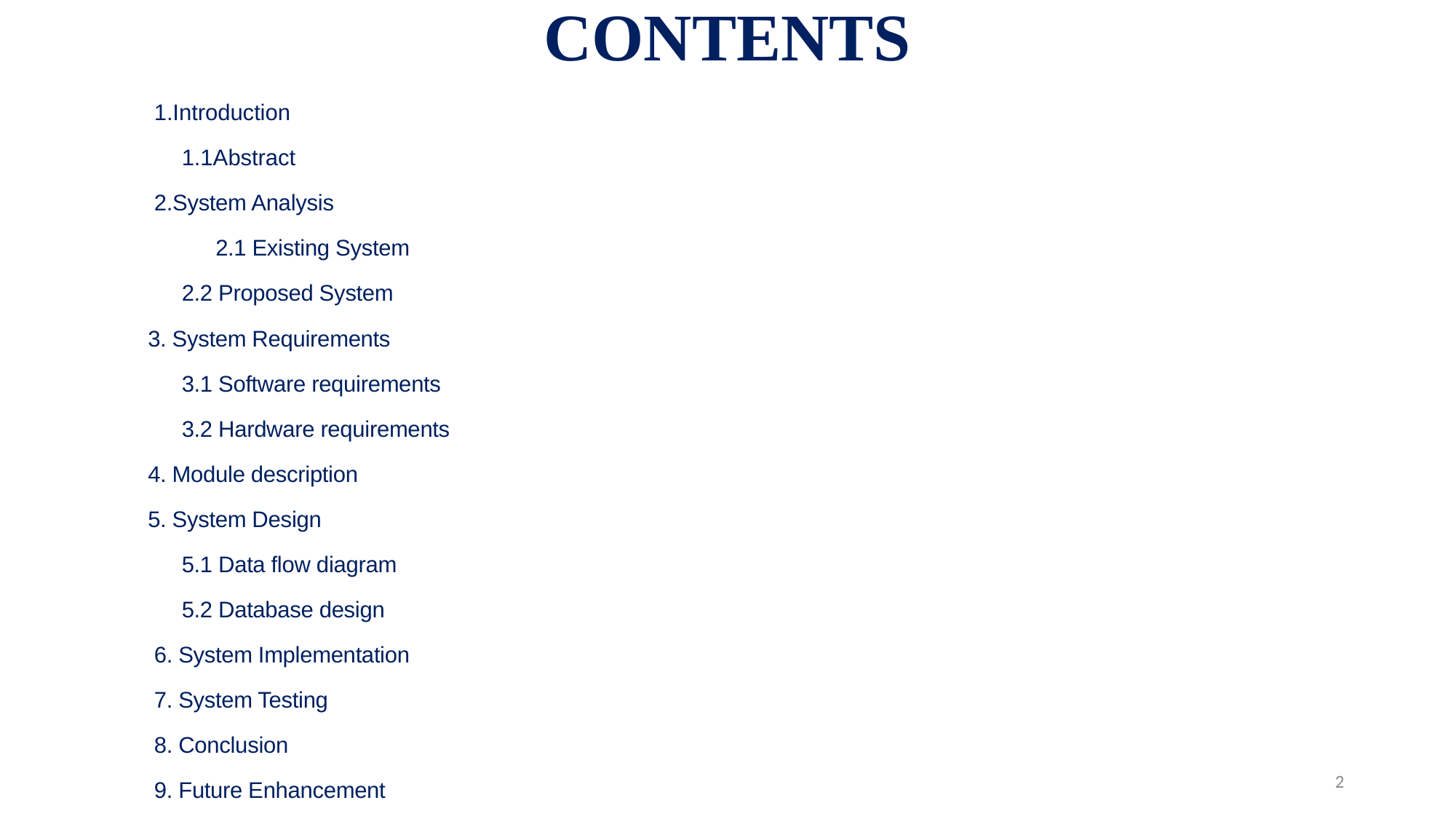

# CONTENTS
 1.Introduction
 	1.1Abstract
 2.System Analysis
        	2.1 Existing System
	2.2 Proposed System
3. System Requirements
	3.1 Software requirements
	3.2 Hardware requirements
4. Module description
5. System Design
	5.1 Data flow diagram
	5.2 Database design
 6. System Implementation
 7. System Testing
 8. Conclusion
 9. Future Enhancement

2